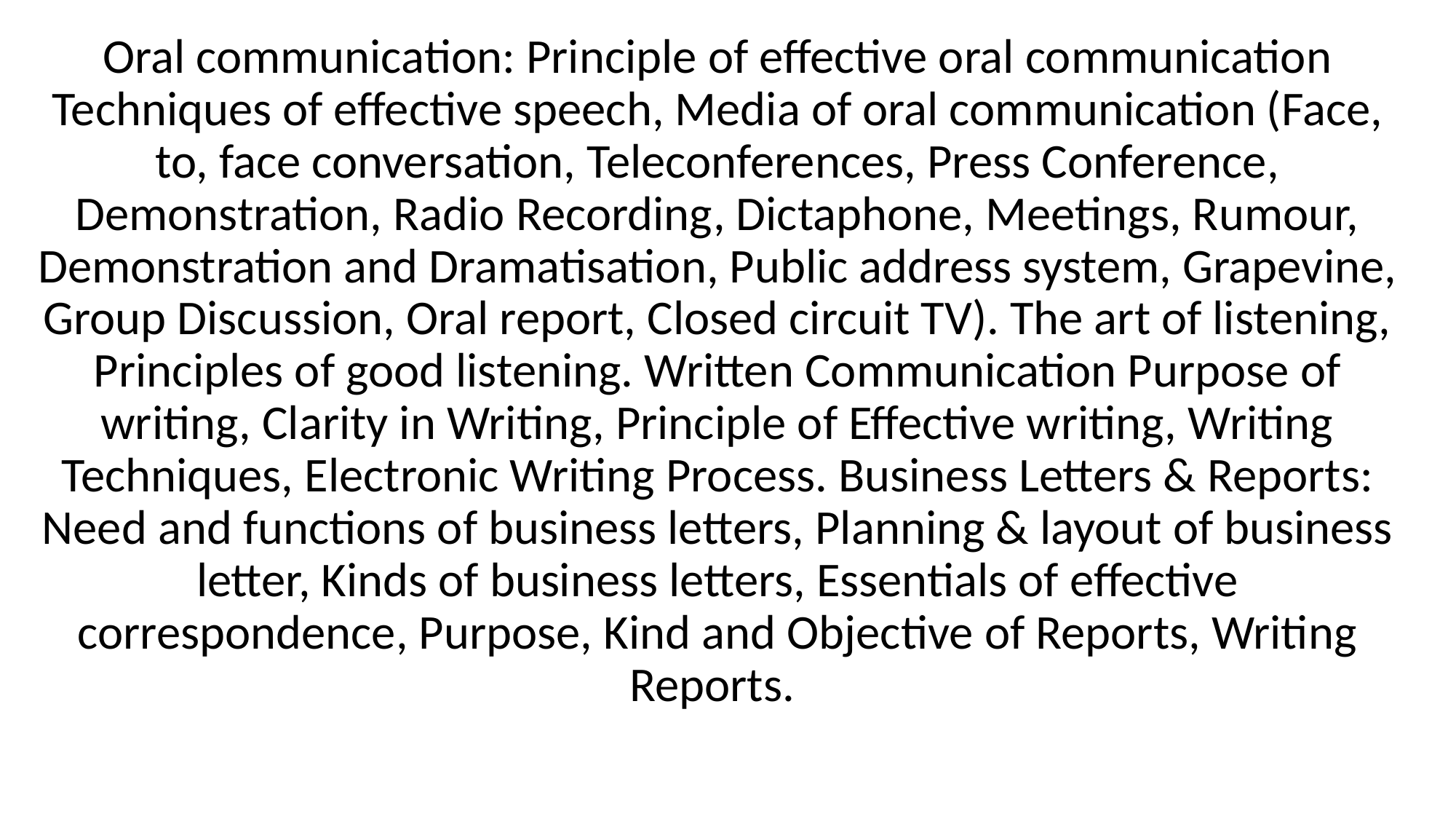

# Oral communication: Principle of effective oral communication Techniques of effective speech, Media of oral communication (Face, to, face conversation, Teleconferences, Press Conference, Demonstration, Radio Recording, Dictaphone, Meetings, Rumour, Demonstration and Dramatisation, Public address system, Grapevine, Group Discussion, Oral report, Closed circuit TV). The art of listening, Principles of good listening. Written Communication Purpose of writing, Clarity in Writing, Principle of Effective writing, Writing Techniques, Electronic Writing Process. Business Letters & Reports: Need and functions of business letters, Planning & layout of business letter, Kinds of business letters, Essentials of effective correspondence, Purpose, Kind and Objective of Reports, Writing Reports.